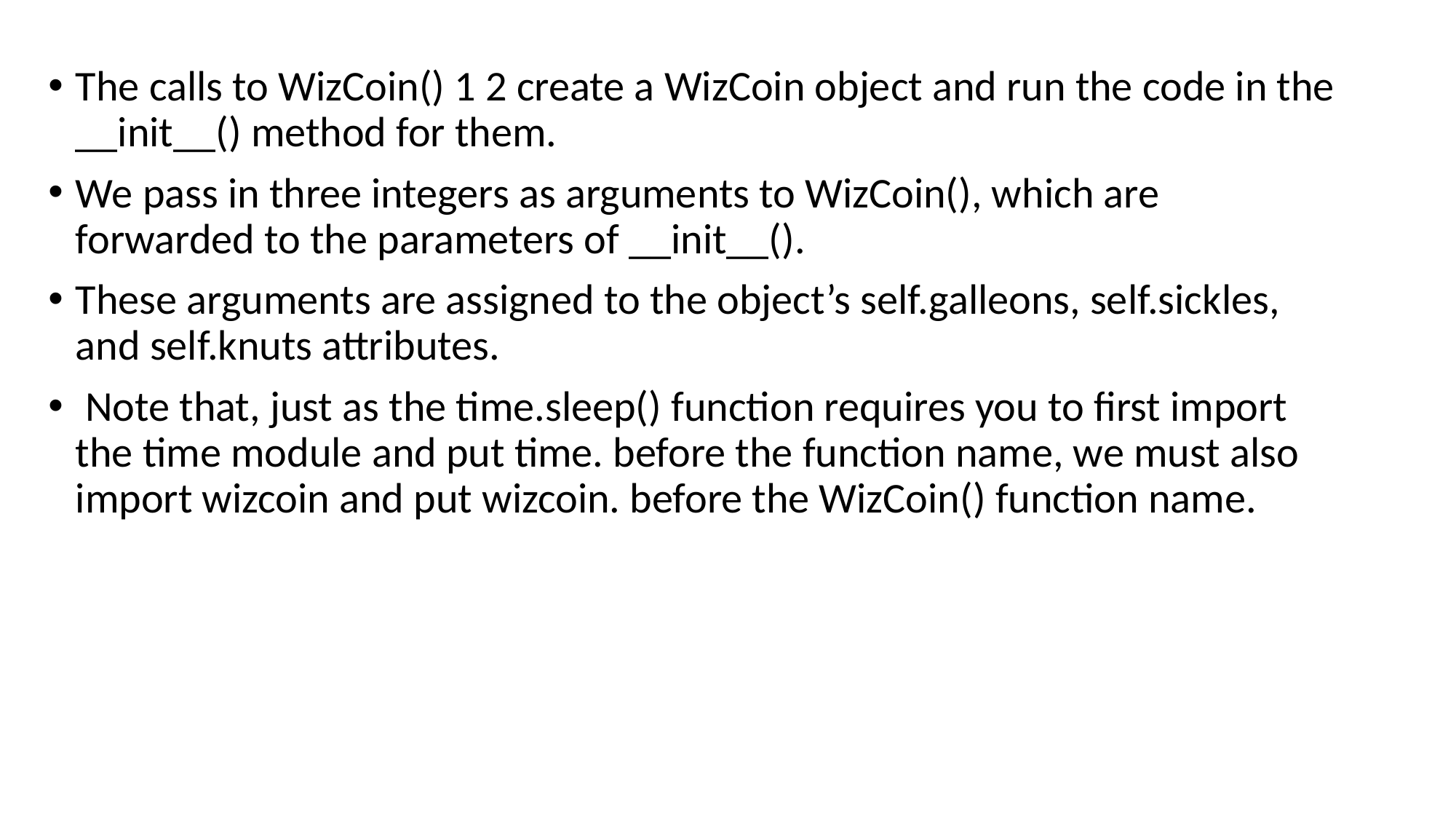

The calls to WizCoin() 1 2 create a WizCoin object and run the code in the __init__() method for them.
We pass in three integers as arguments to WizCoin(), which are forwarded to the parameters of __init__().
These arguments are assigned to the object’s self.galleons, self.sickles, and self.knuts attributes.
 Note that, just as the time.sleep() function requires you to first import the time module and put time. before the function name, we must also import wizcoin and put wizcoin. before the WizCoin() function name.